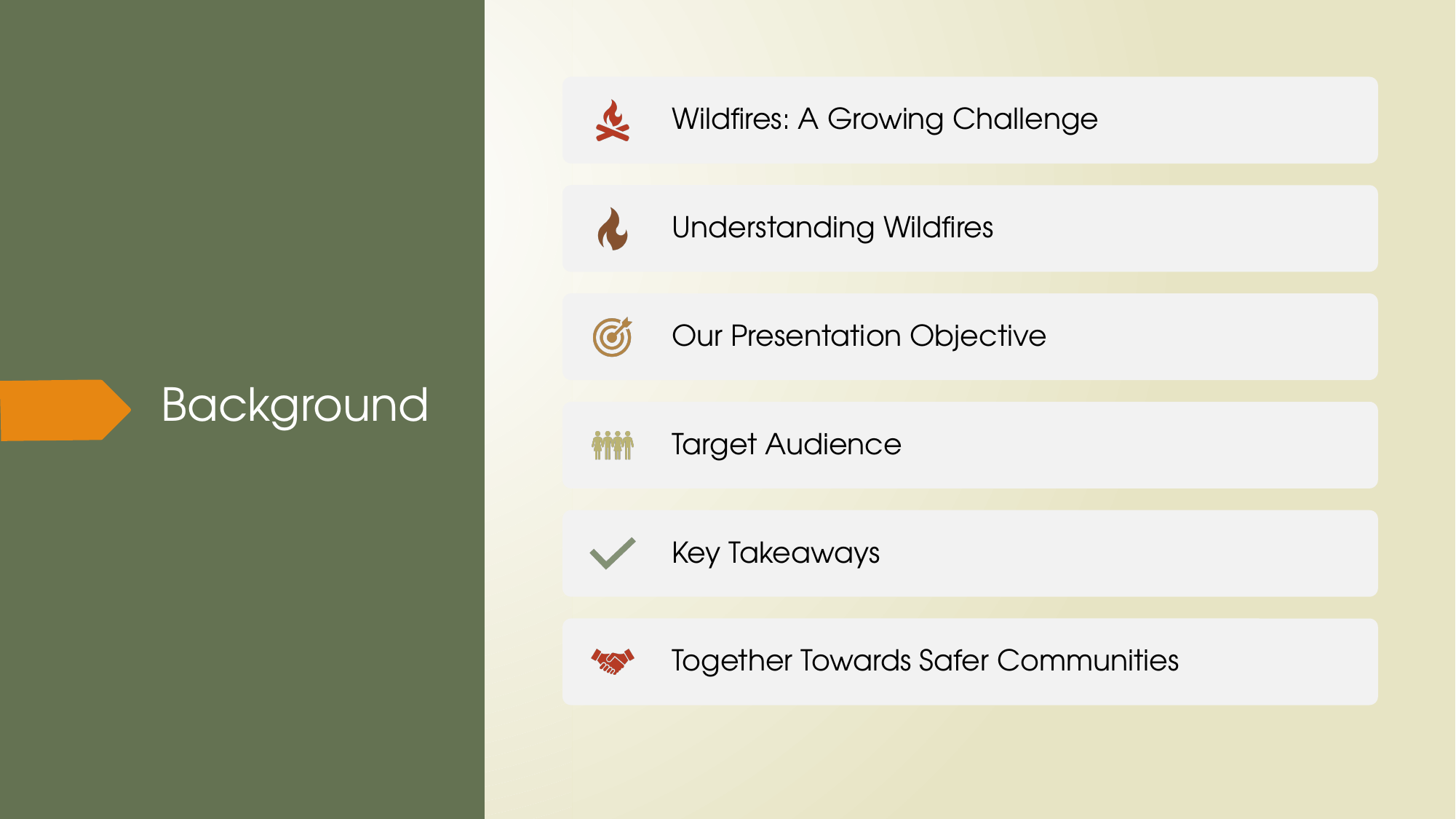

Wildfires: A Growing Challenge
Understanding Wildfires
Our Presentation Objective
Target Audience
Key Takeaways
Together Towards Safer Communities
# Background